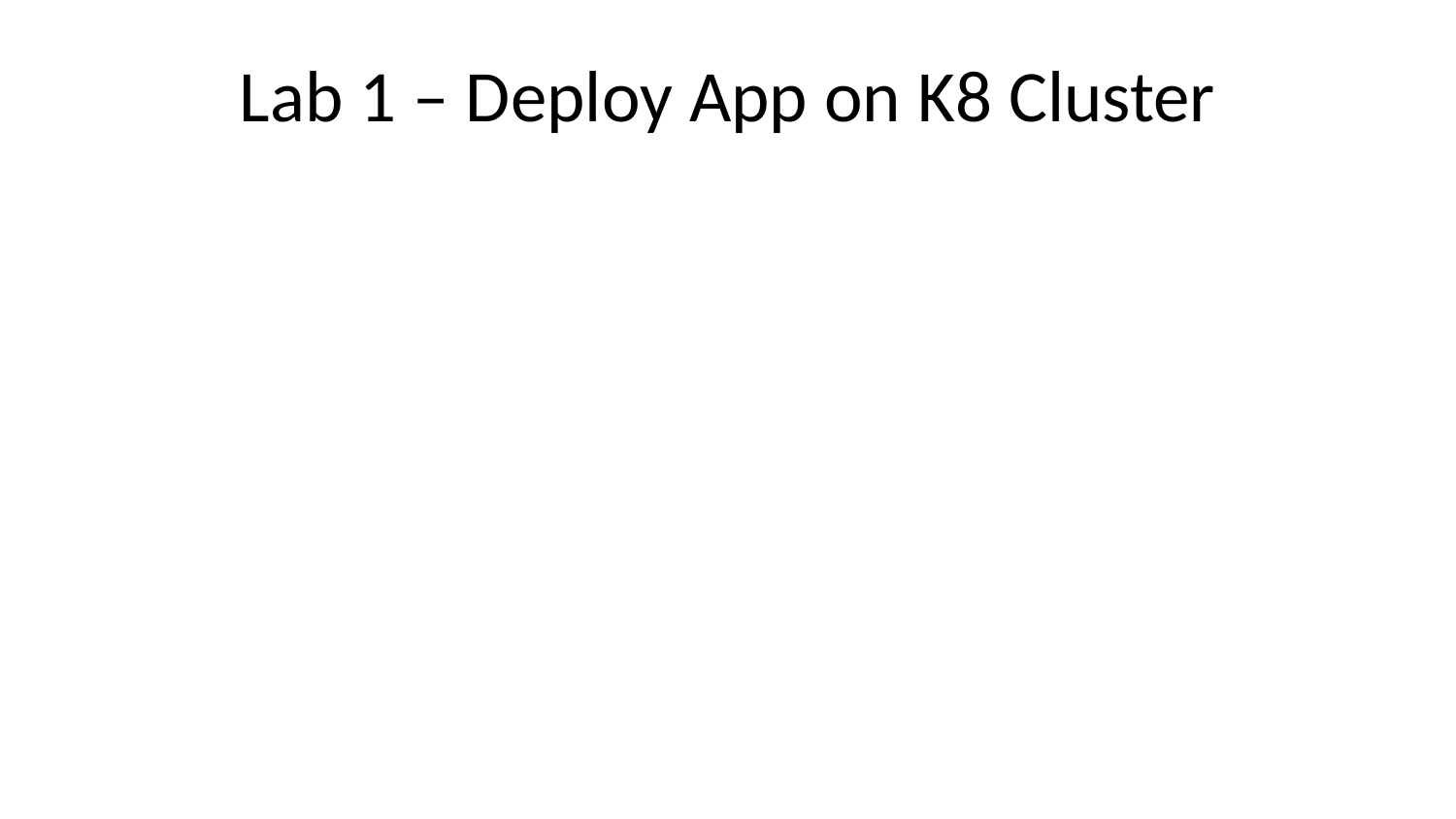

# Lab 1 – Deploy App on K8 Cluster